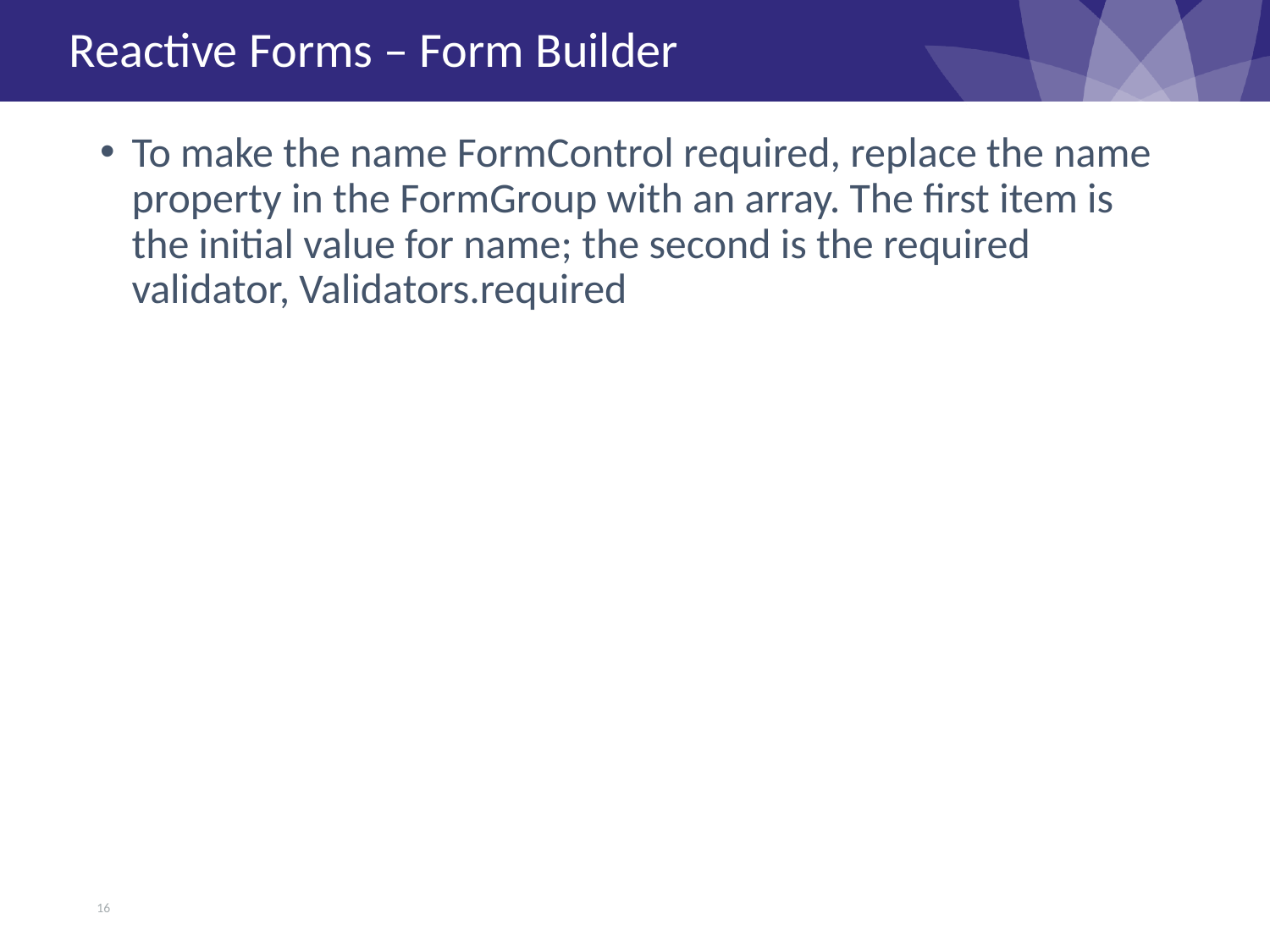

# Reactive Forms – Form Builder
To make the name FormControl required, replace the name property in the FormGroup with an array. The first item is the initial value for name; the second is the required validator, Validators.required